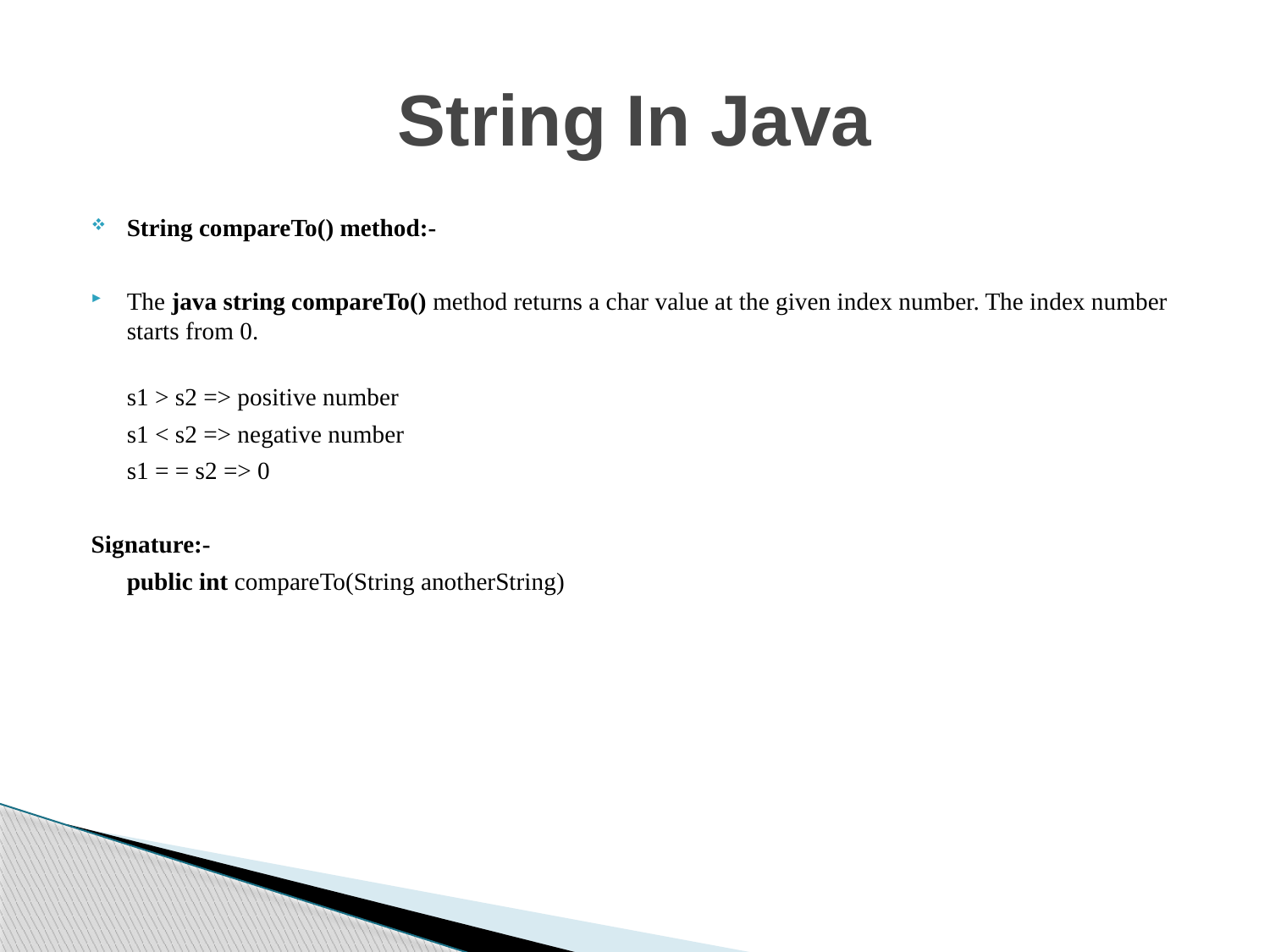

# String In Java
String compareTo() method:-

The java string compareTo() method returns a char value at the given index number. The index number starts from 0.
s1 > s2 => positive number
	s1 < s2 => negative number
	s1 = = s2 => 0

Signature:-
	public int compareTo(String anotherString)